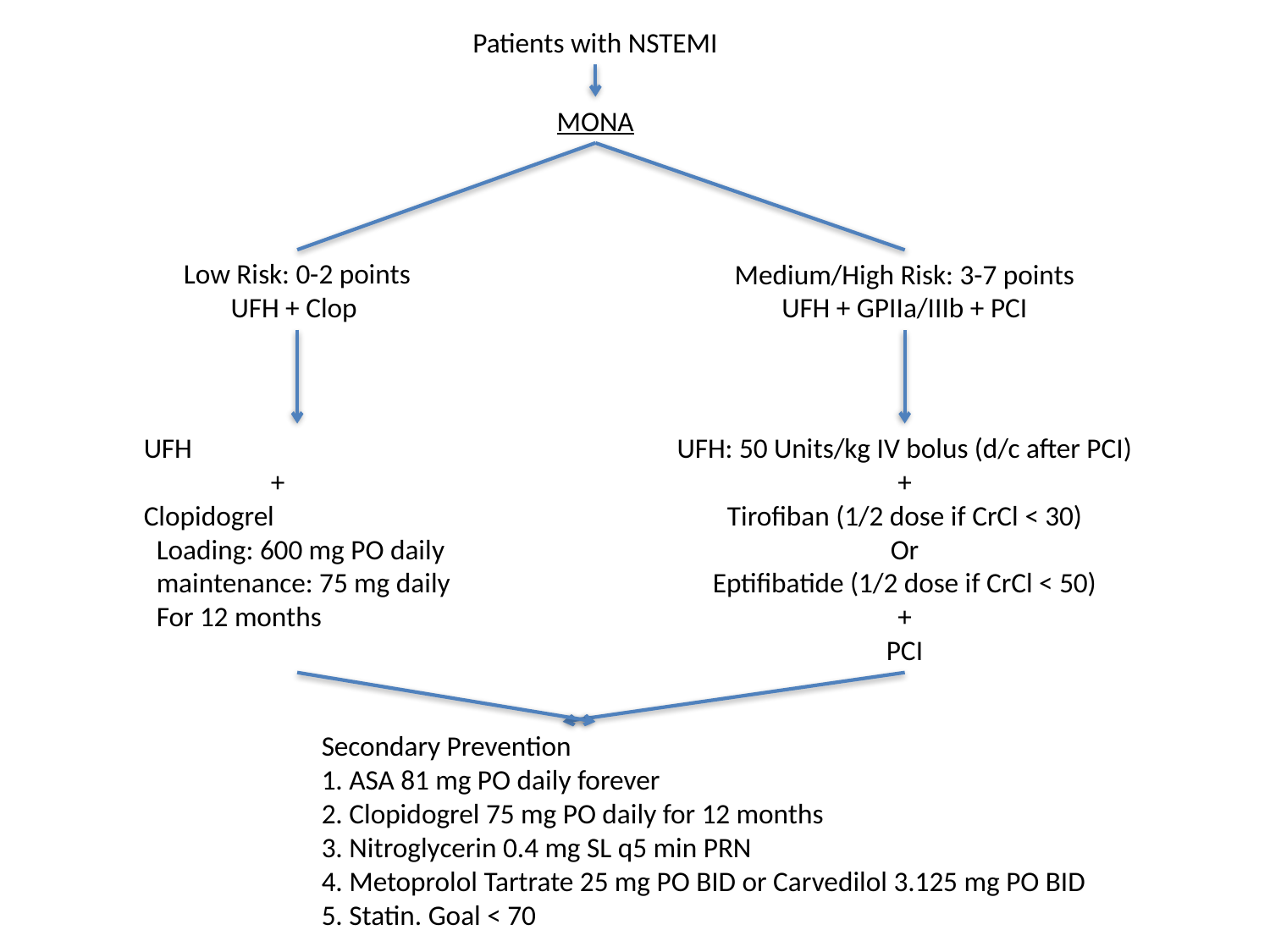

Patients with NSTEMI
MONA
Low Risk: 0-2 points
UFH + Clop
Medium/High Risk: 3-7 points
UFH + GPIIa/IIIb + PCI
UFH
	+
Clopidogrel
  Loading: 600 mg PO daily
  maintenance: 75 mg daily
  For 12 months

UFH: 50 Units/kg IV bolus (d/c after PCI)
+
Tirofiban (1/2 dose if CrCl < 30)
Or
Eptifibatide (1/2 dose if CrCl < 50)
+
PCI
Secondary Prevention
1. ASA 81 mg PO daily forever
2. Clopidogrel 75 mg PO daily for 12 months
3. Nitroglycerin 0.4 mg SL q5 min PRN
4. Metoprolol Tartrate 25 mg PO BID or Carvedilol 3.125 mg PO BID
5. Statin. Goal < 70